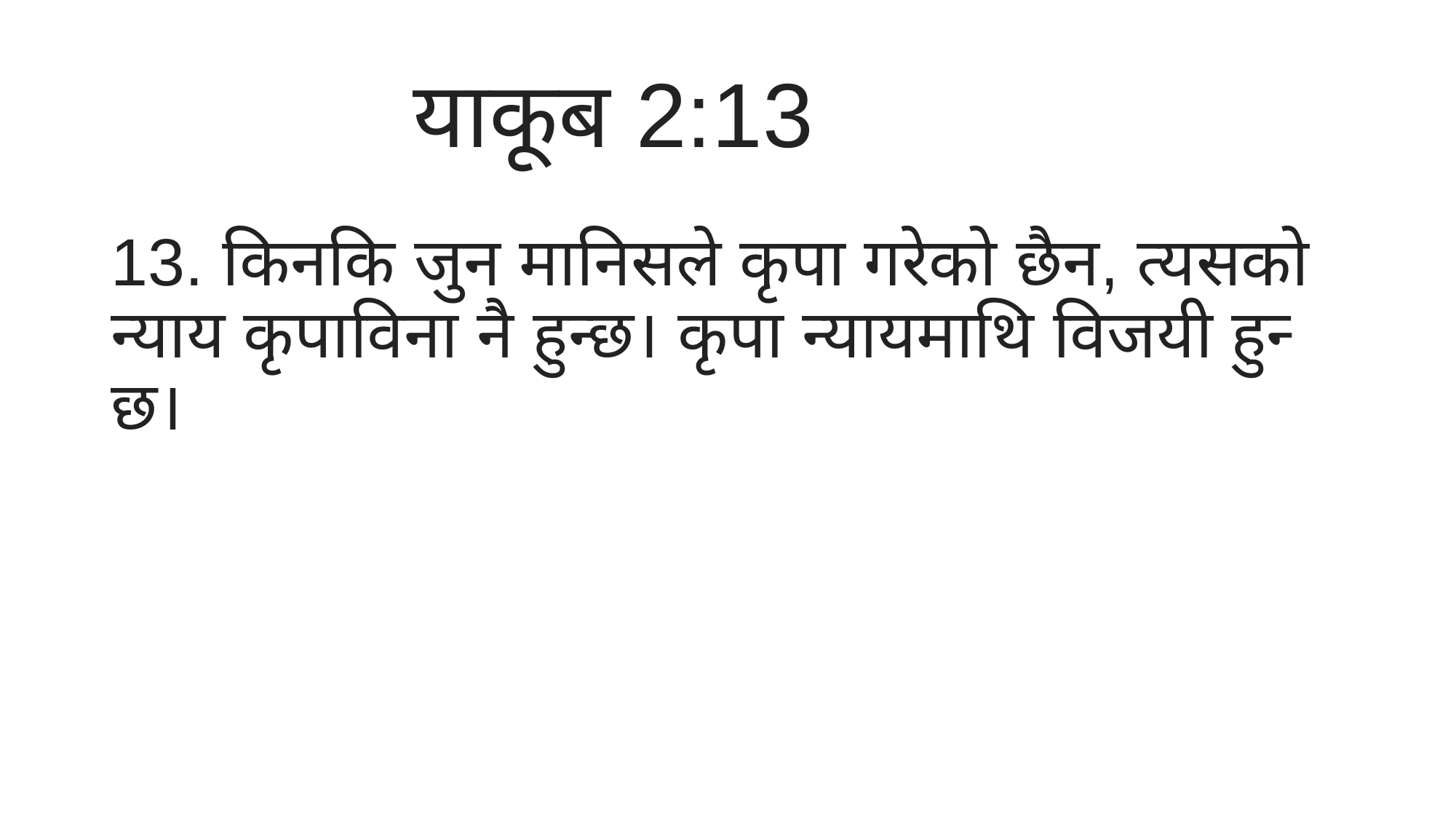

याकूब 2:13
13. किनकि जुन मानिसले कृपा गरेको छैन, त्‍यसको न्‍याय कृपाविना नै हुन्‍छ। कृपा न्‍यायमाथि विजयी हुन्‍छ।